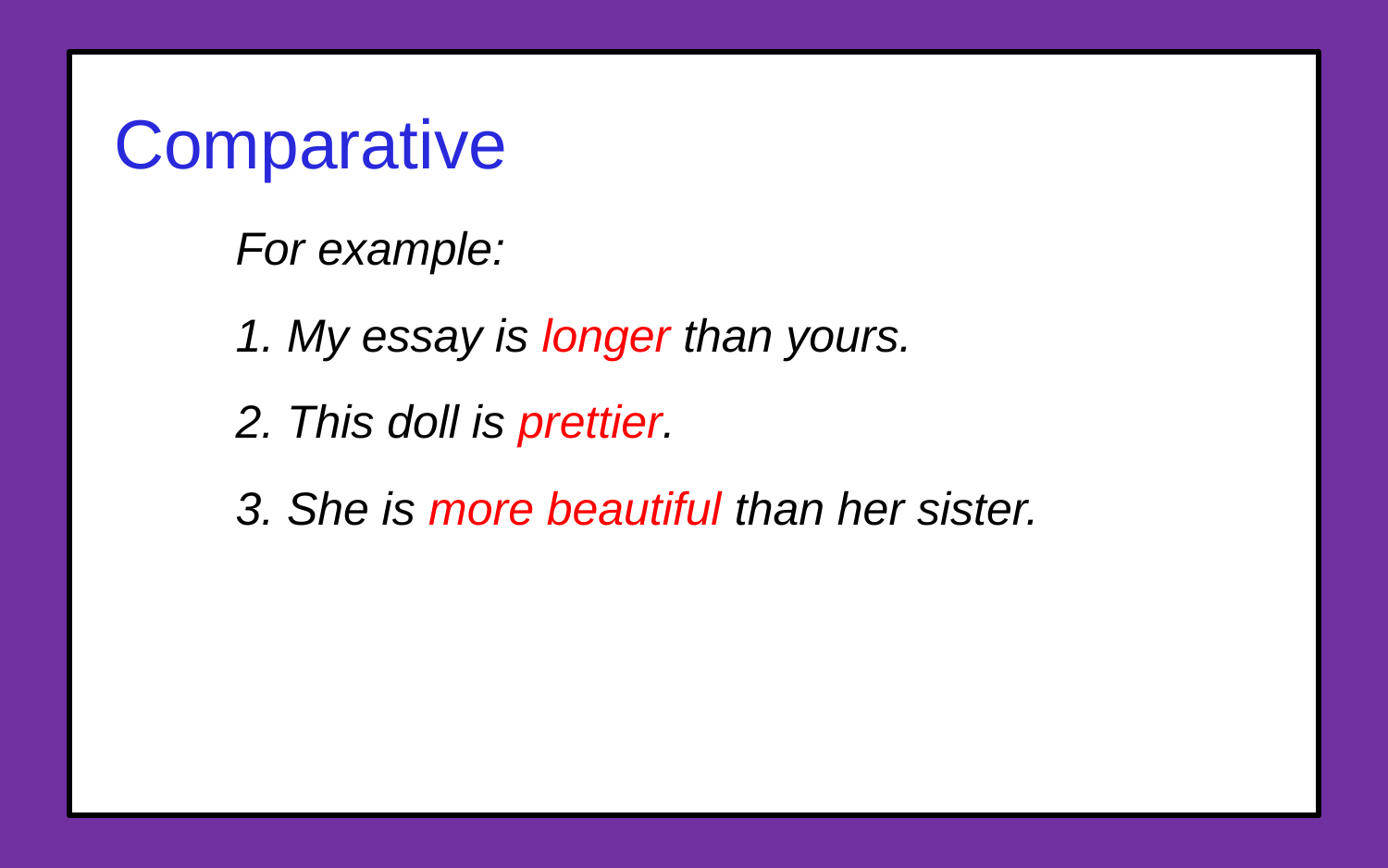

Comparative
For example:
1. My essay is longer than yours.
2. This doll is prettier.
3. She is more beautiful than her sister.